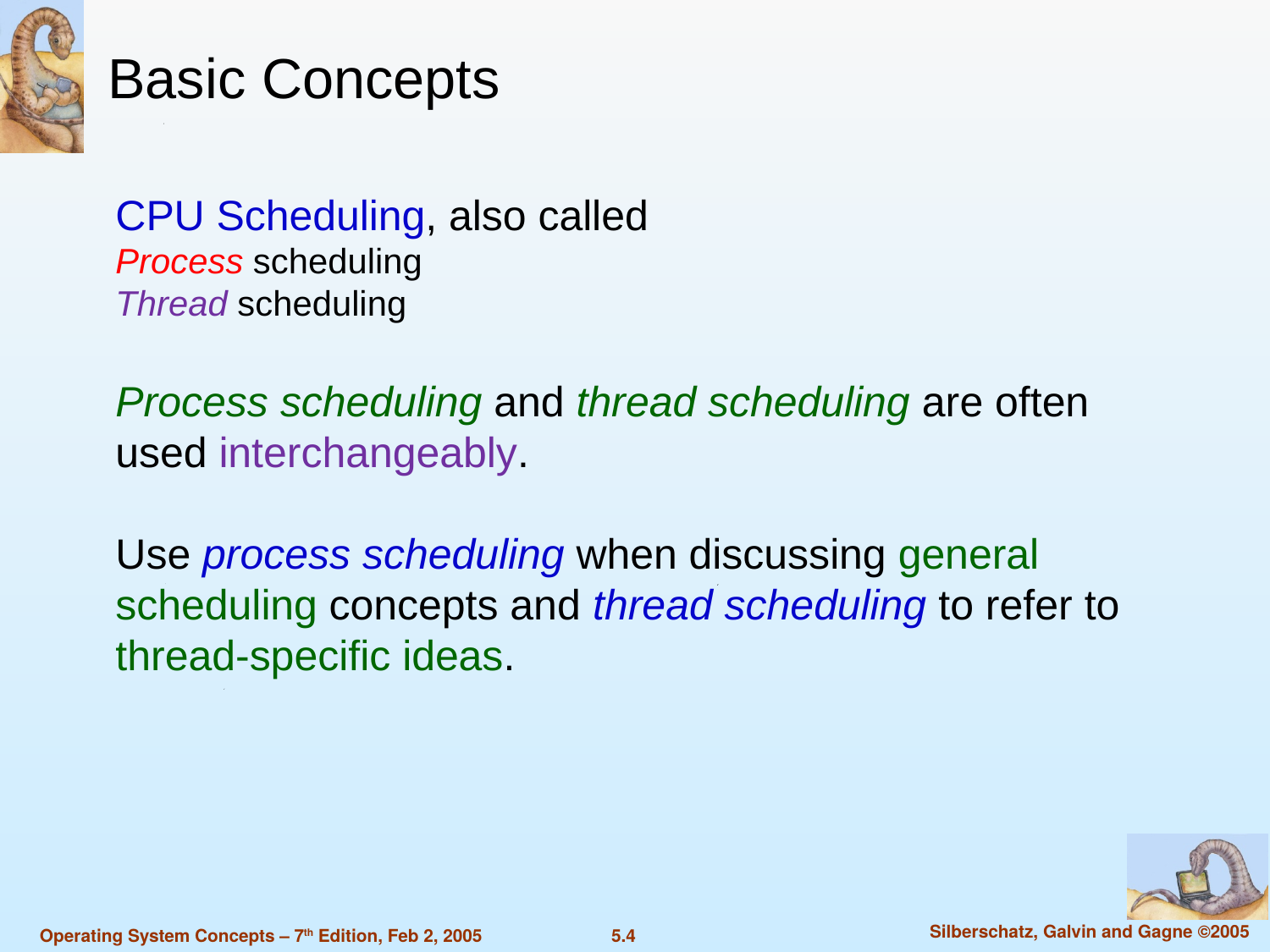

Basic Concepts
CPU Scheduling, also called
Process scheduling
Thread scheduling

Process scheduling and thread scheduling are often used interchangeably.

Use process scheduling when discussing general scheduling concepts and thread scheduling to refer to thread-specific ideas.